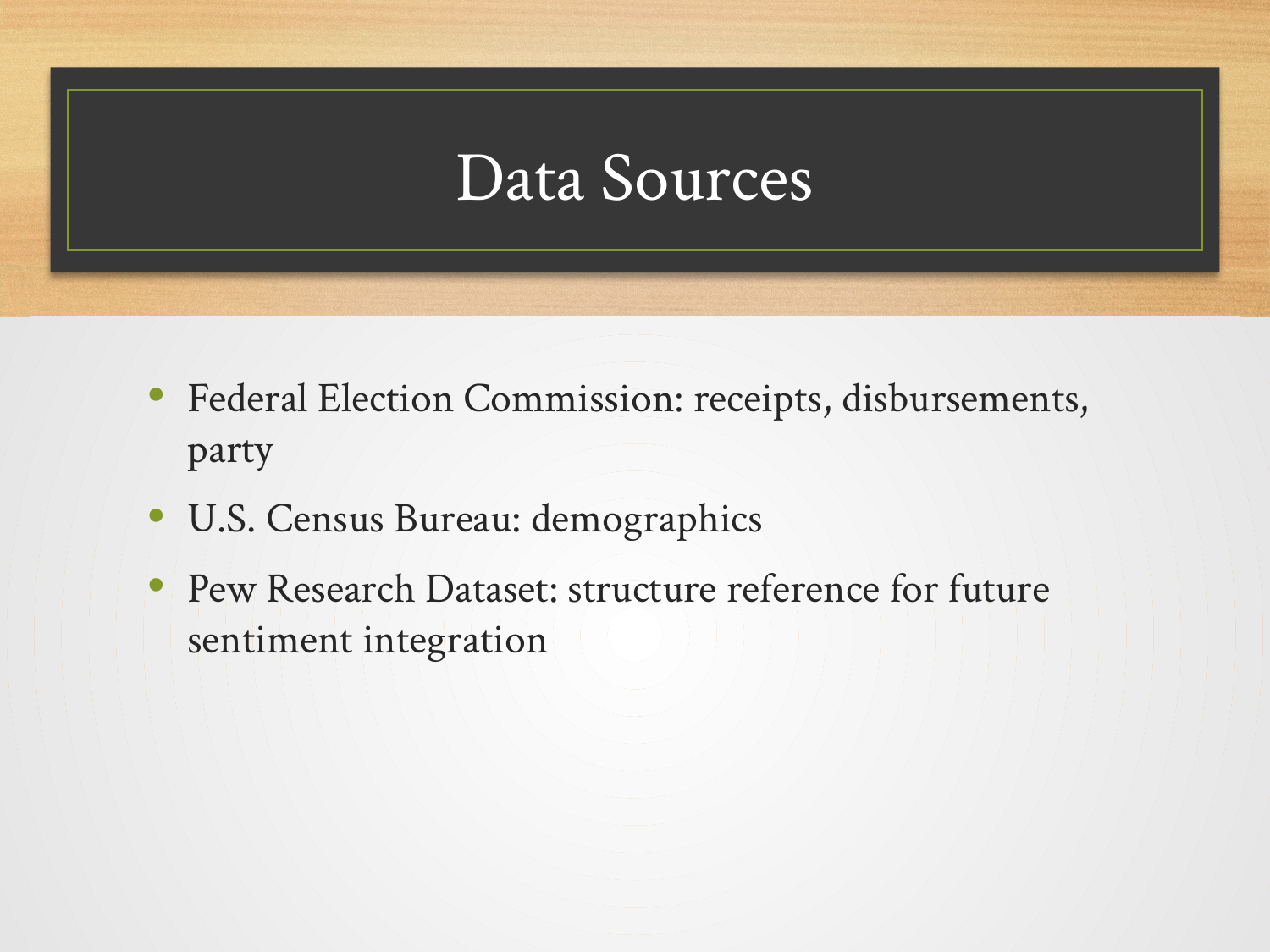

# Data Sources

Federal Election Commission: receipts, disbursements, party
U.S. Census Bureau: demographics
Pew Research Dataset: structure reference for future sentiment integration